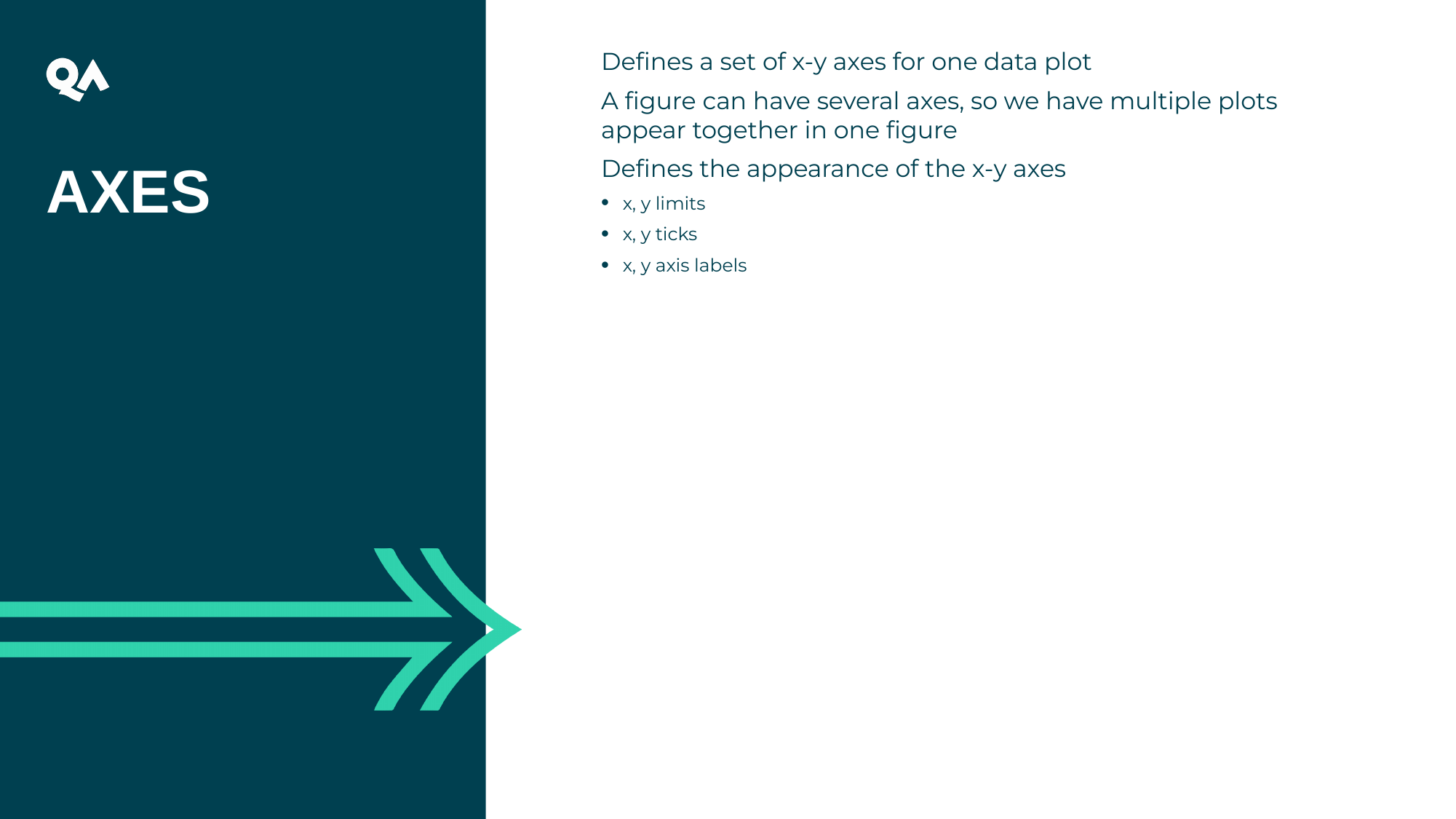

25
Defines a set of x-y axes for one data plot
A figure can have several axes, so we have multiple plots appear together in one figure
Defines the appearance of the x-y axes
x, y limits
x, y ticks
x, y axis labels
# Axes